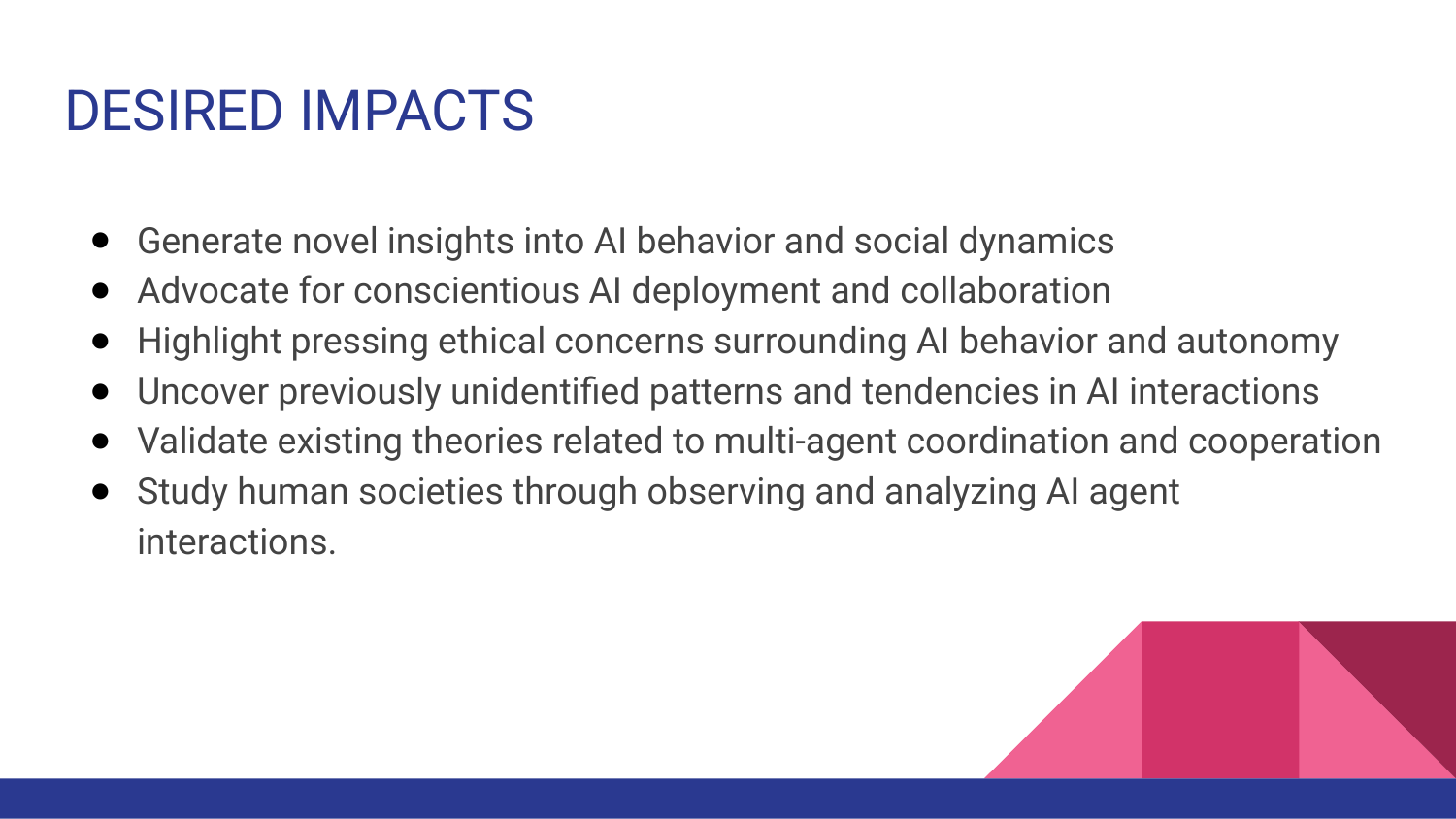

# DESIRED IMPACTS
Generate novel insights into AI behavior and social dynamics
Advocate for conscientious AI deployment and collaboration
Highlight pressing ethical concerns surrounding AI behavior and autonomy
Uncover previously unidentified patterns and tendencies in AI interactions
Validate existing theories related to multi-agent coordination and cooperation
Study human societies through observing and analyzing AI agent interactions.